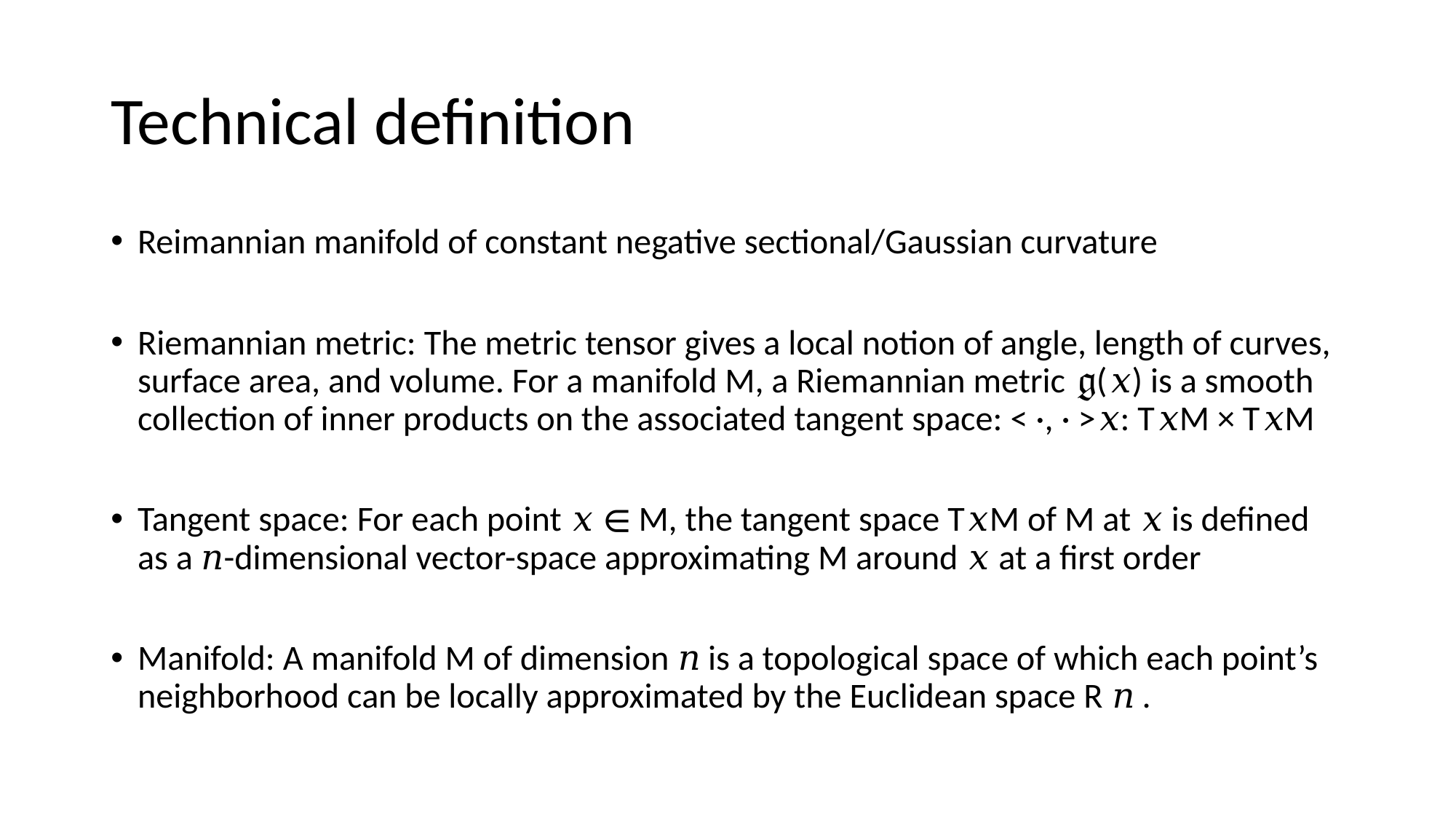

# Technical definition
Reimannian manifold of constant negative sectional/Gaussian curvature

Riemannian metric: The metric tensor gives a local notion of angle, length of curves, surface area, and volume. For a manifold M, a Riemannian metric 𝔤(𝑥) is a smooth collection of inner products on the associated tangent space: < ·, · >𝑥: T𝑥M × T𝑥M

Tangent space: For each point 𝑥 ∈ M, the tangent space T𝑥M of M at 𝑥 is defined as a 𝑛-dimensional vector-space approximating M around 𝑥 at a first order

Manifold: A manifold M of dimension 𝑛 is a topological space of which each point’s neighborhood can be locally approximated by the Euclidean space R 𝑛 .